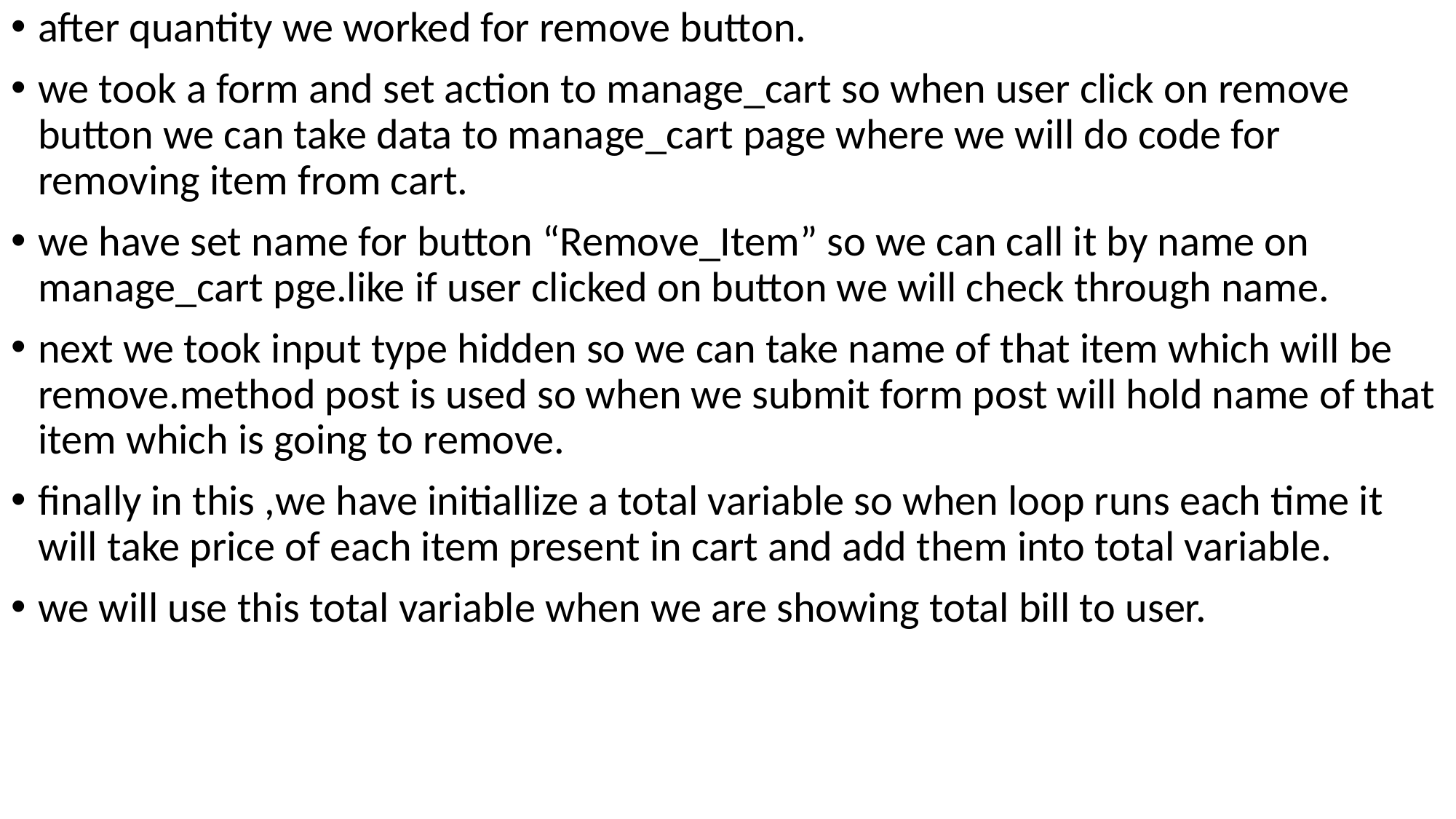

after quantity we worked for remove button.
we took a form and set action to manage_cart so when user click on remove button we can take data to manage_cart page where we will do code for removing item from cart.
we have set name for button “Remove_Item” so we can call it by name on manage_cart pge.like if user clicked on button we will check through name.
next we took input type hidden so we can take name of that item which will be remove.method post is used so when we submit form post will hold name of that item which is going to remove.
finally in this ,we have initiallize a total variable so when loop runs each time it will take price of each item present in cart and add them into total variable.
we will use this total variable when we are showing total bill to user.